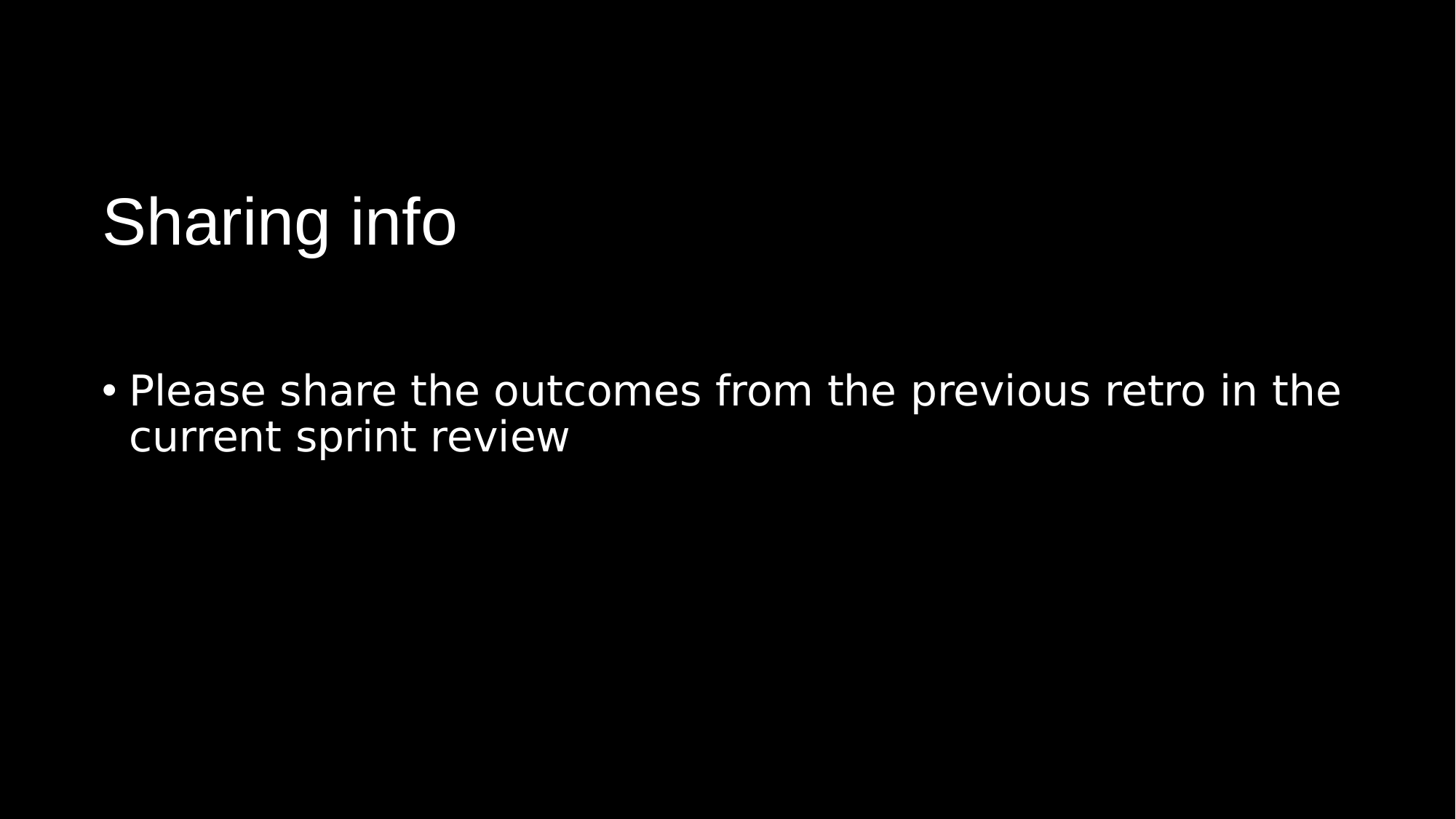

# Sharing info
Please share the outcomes from the previous retro in the current sprint review